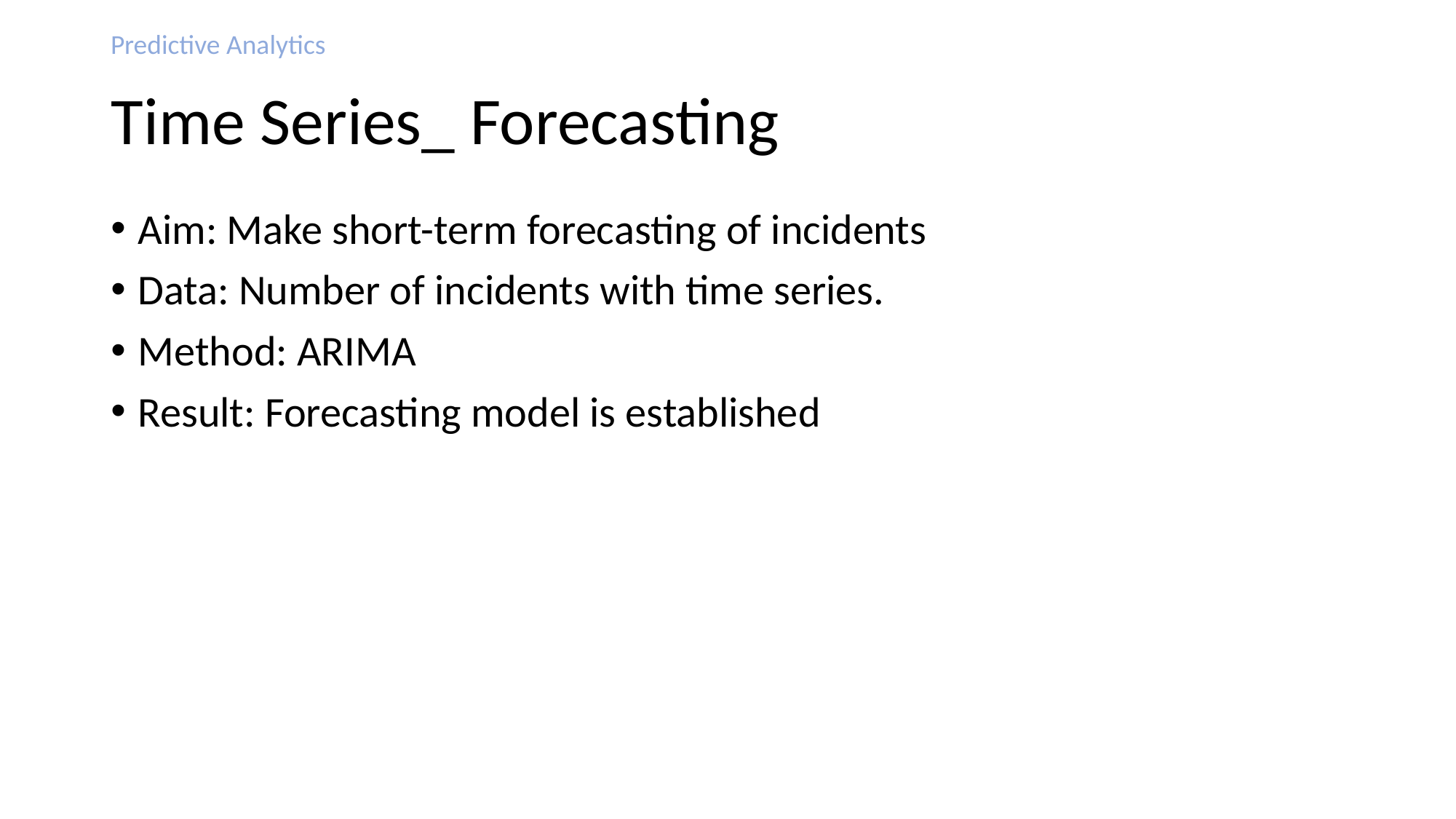

Predictive Analytics
# Time Series_ Forecasting
Aim: Make short-term forecasting of incidents
Data: Number of incidents with time series.
Method: ARIMA
Result: Forecasting model is established